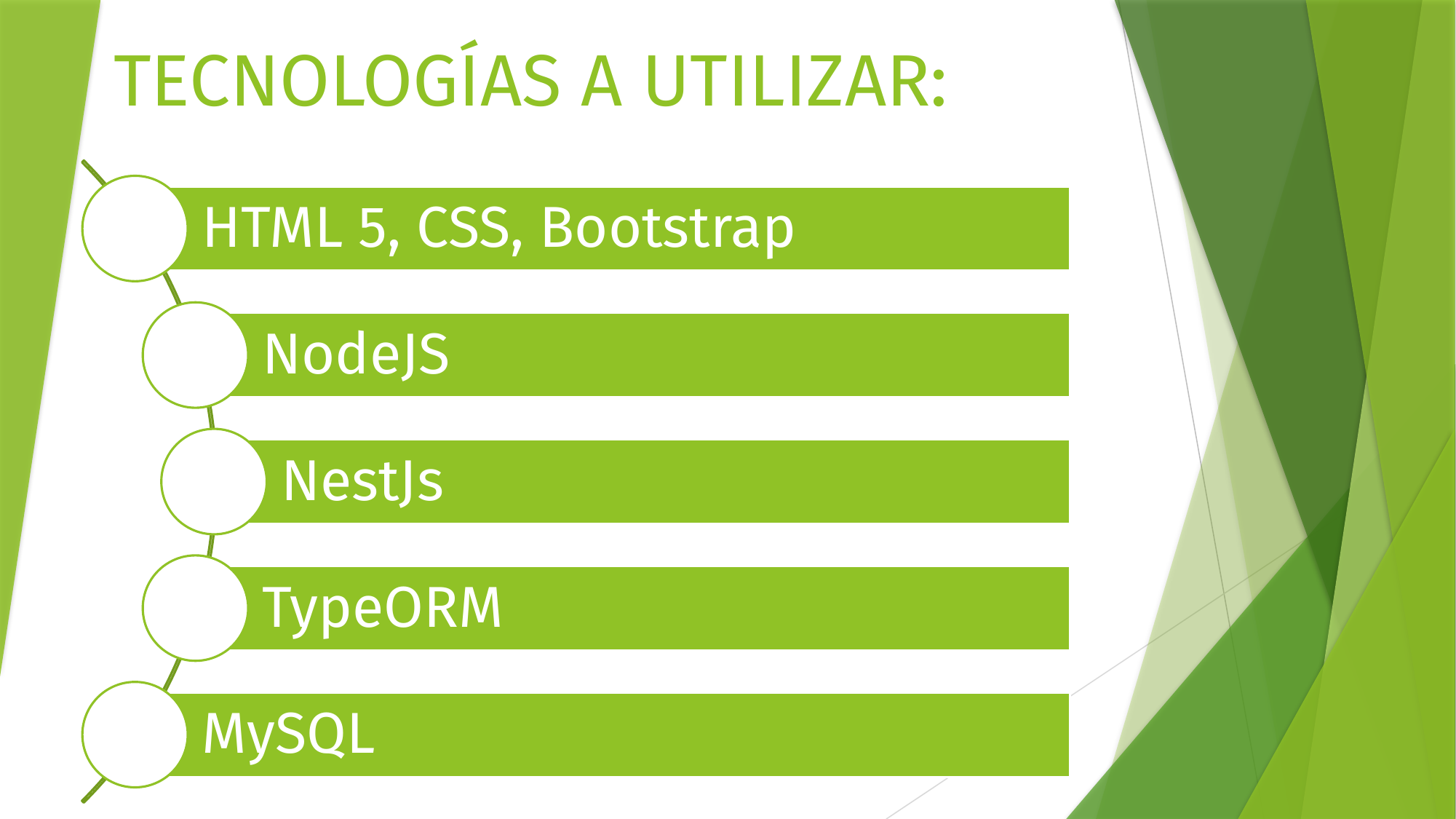

# TECNOLOGÍAS A UTILIZAR:
HTML 5, CSS, Bootstrap
NodeJS
NestJs
TypeORM
MySQL